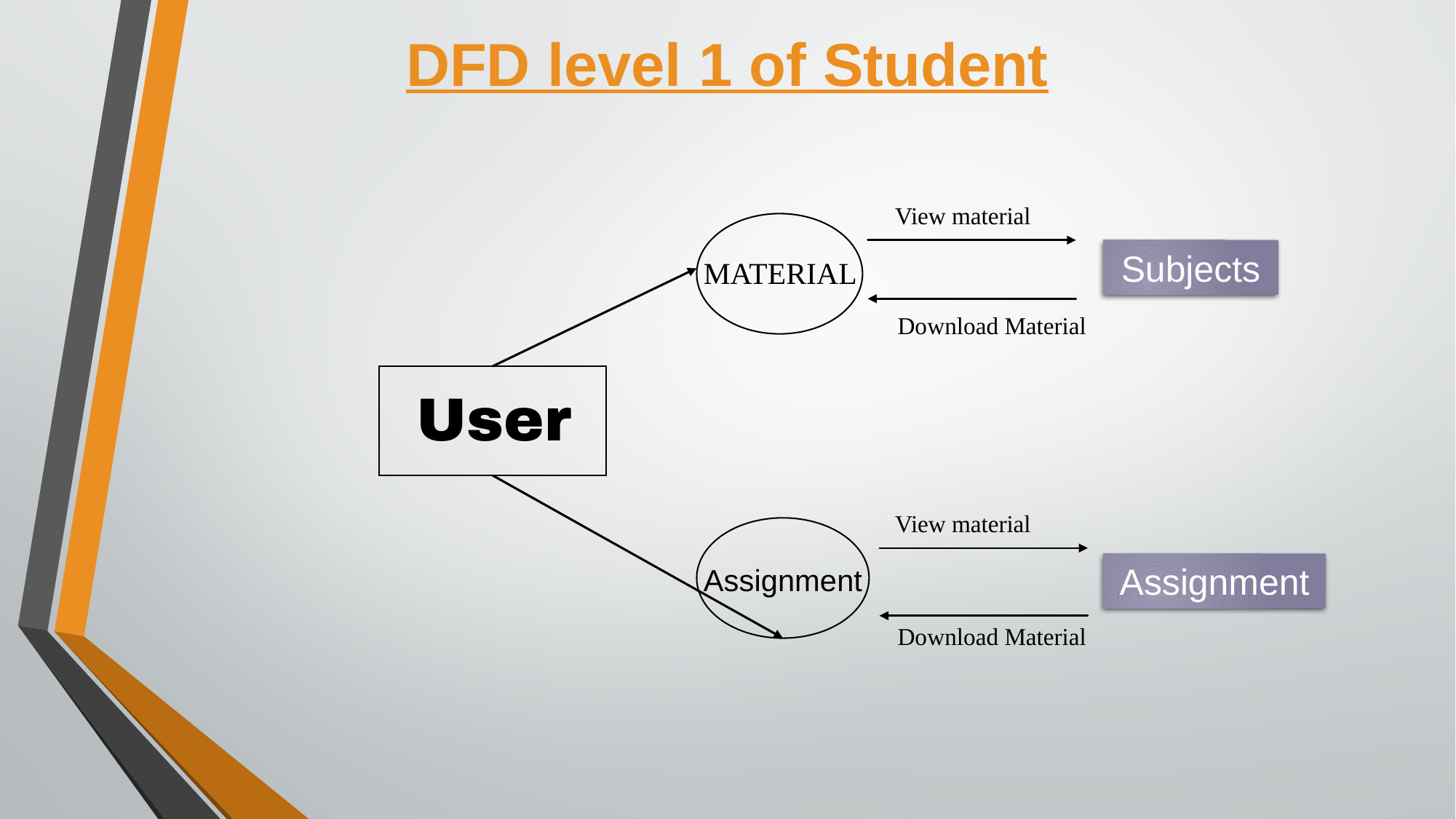

DFD level 1 of Student
View material

Subjects
    MATERIAL
Download Material

User
View material

Assignment
Assignment
Download Material